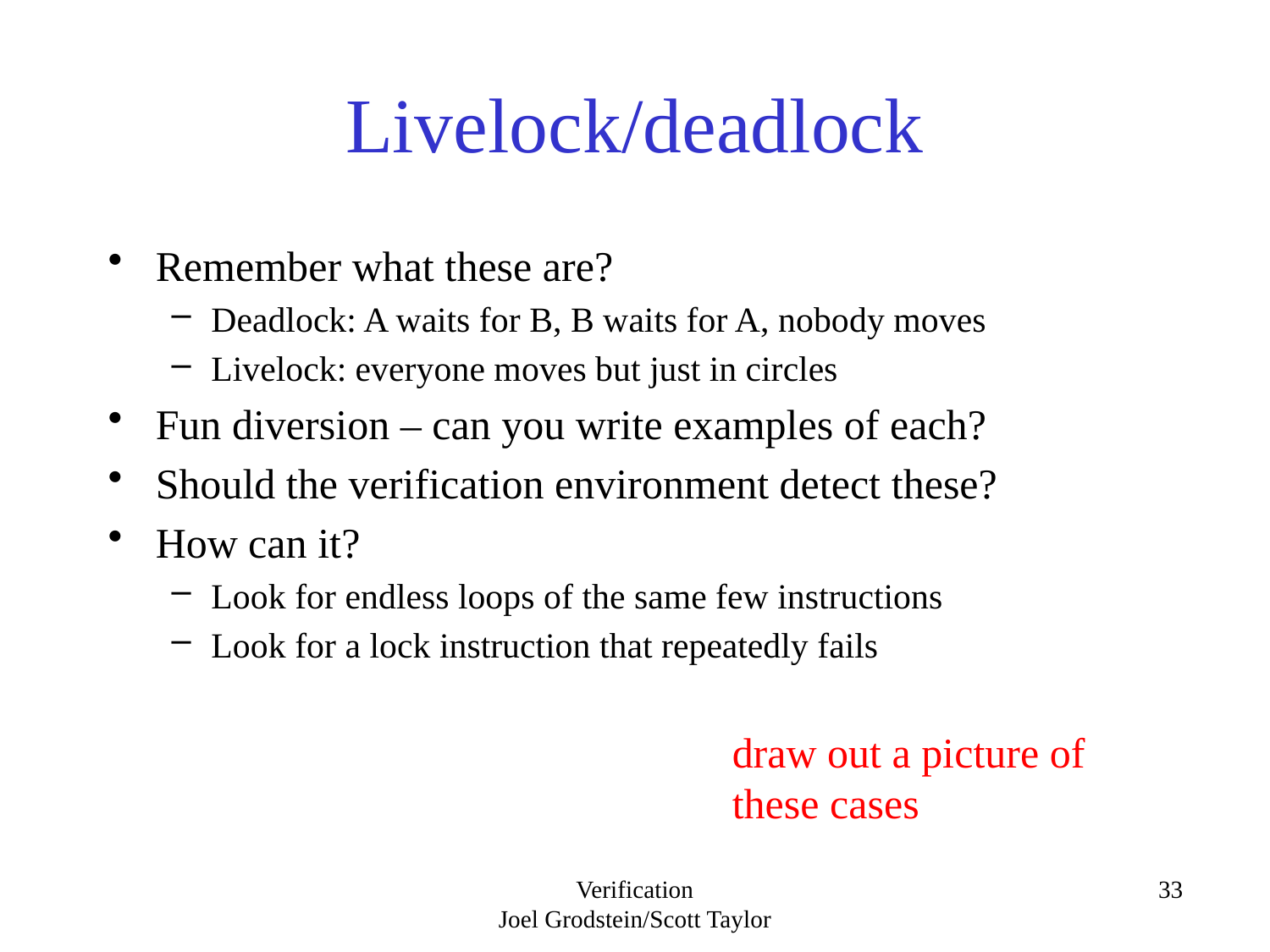

# Livelock/deadlock
Remember what these are?
Deadlock: A waits for B, B waits for A, nobody moves
Livelock: everyone moves but just in circles
Fun diversion – can you write examples of each?
Should the verification environment detect these?
How can it?
Look for endless loops of the same few instructions
Look for a lock instruction that repeatedly fails

draw out a picture of these cases
Verification
Joel Grodstein/Scott Taylor